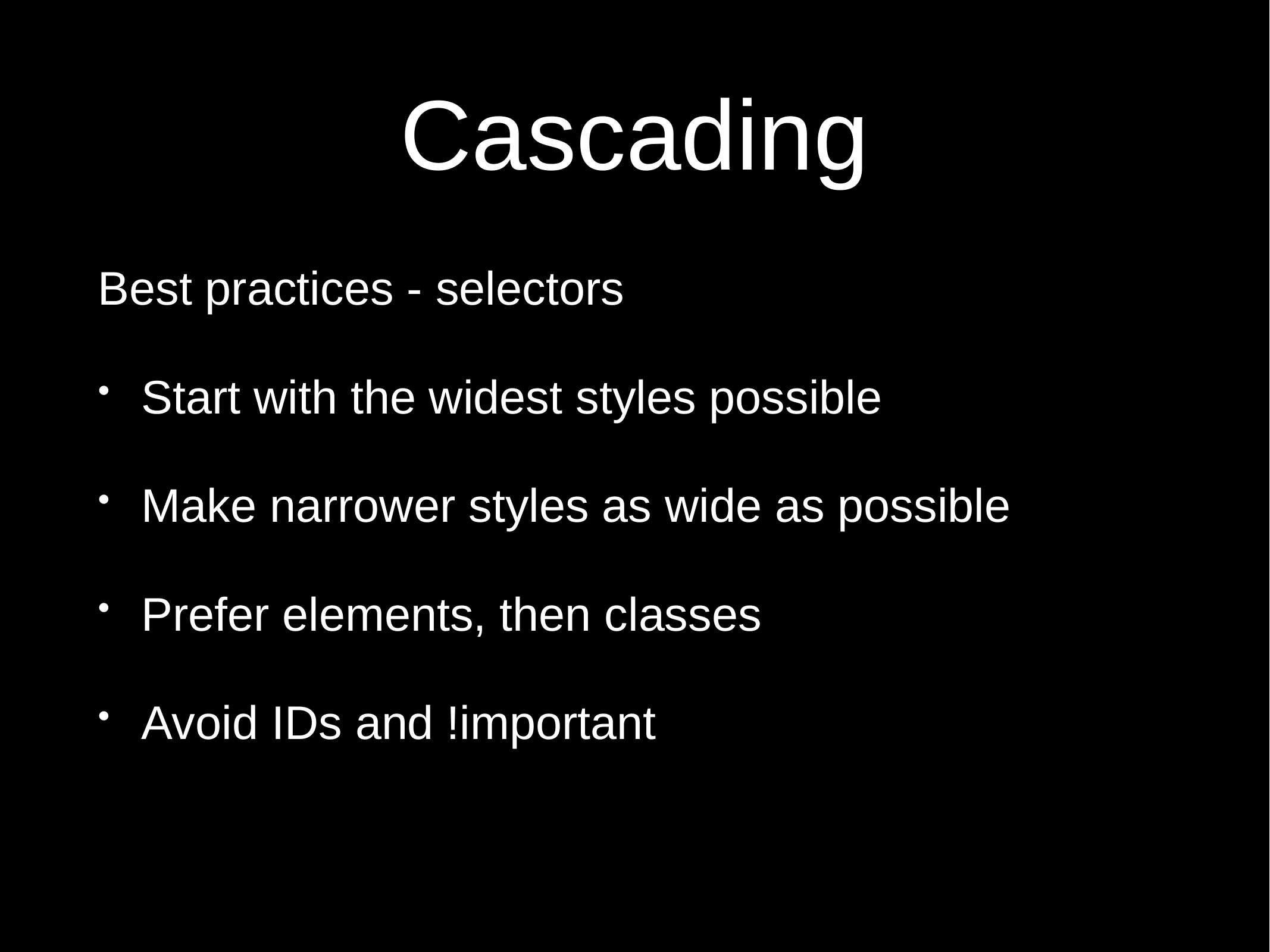

# Cascading
Best practices - selectors
Start with the widest styles possible
Make narrower styles as wide as possible
Prefer elements, then classes
Avoid IDs and !important